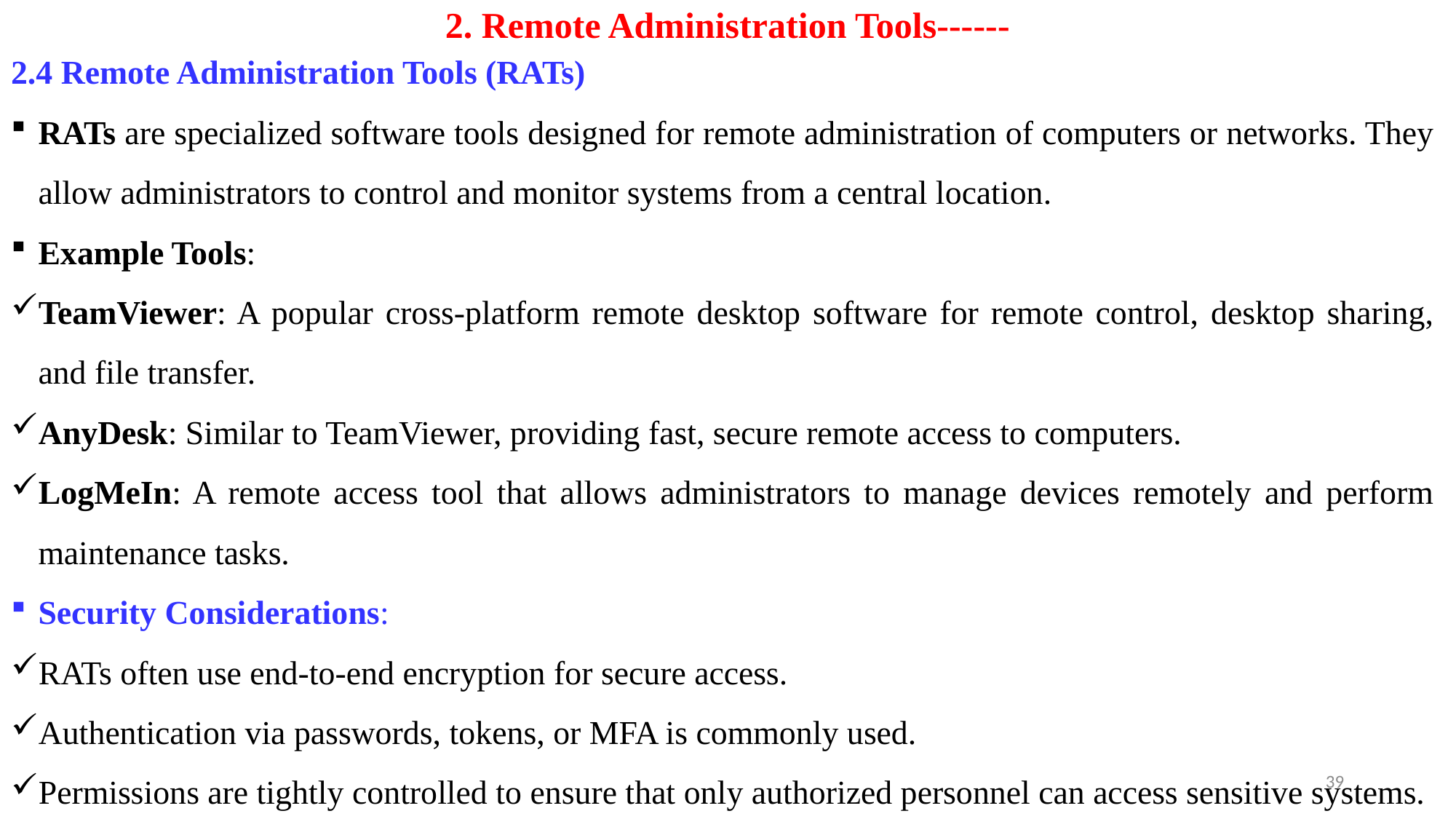

# 2. Remote Administration Tools------
2.4 Remote Administration Tools (RATs)
RATs are specialized software tools designed for remote administration of computers or networks. They allow administrators to control and monitor systems from a central location.
Example Tools:
TeamViewer: A popular cross-platform remote desktop software for remote control, desktop sharing, and file transfer.
AnyDesk: Similar to TeamViewer, providing fast, secure remote access to computers.
LogMeIn: A remote access tool that allows administrators to manage devices remotely and perform maintenance tasks.
Security Considerations:
RATs often use end-to-end encryption for secure access.
Authentication via passwords, tokens, or MFA is commonly used.
Permissions are tightly controlled to ensure that only authorized personnel can access sensitive systems.
39